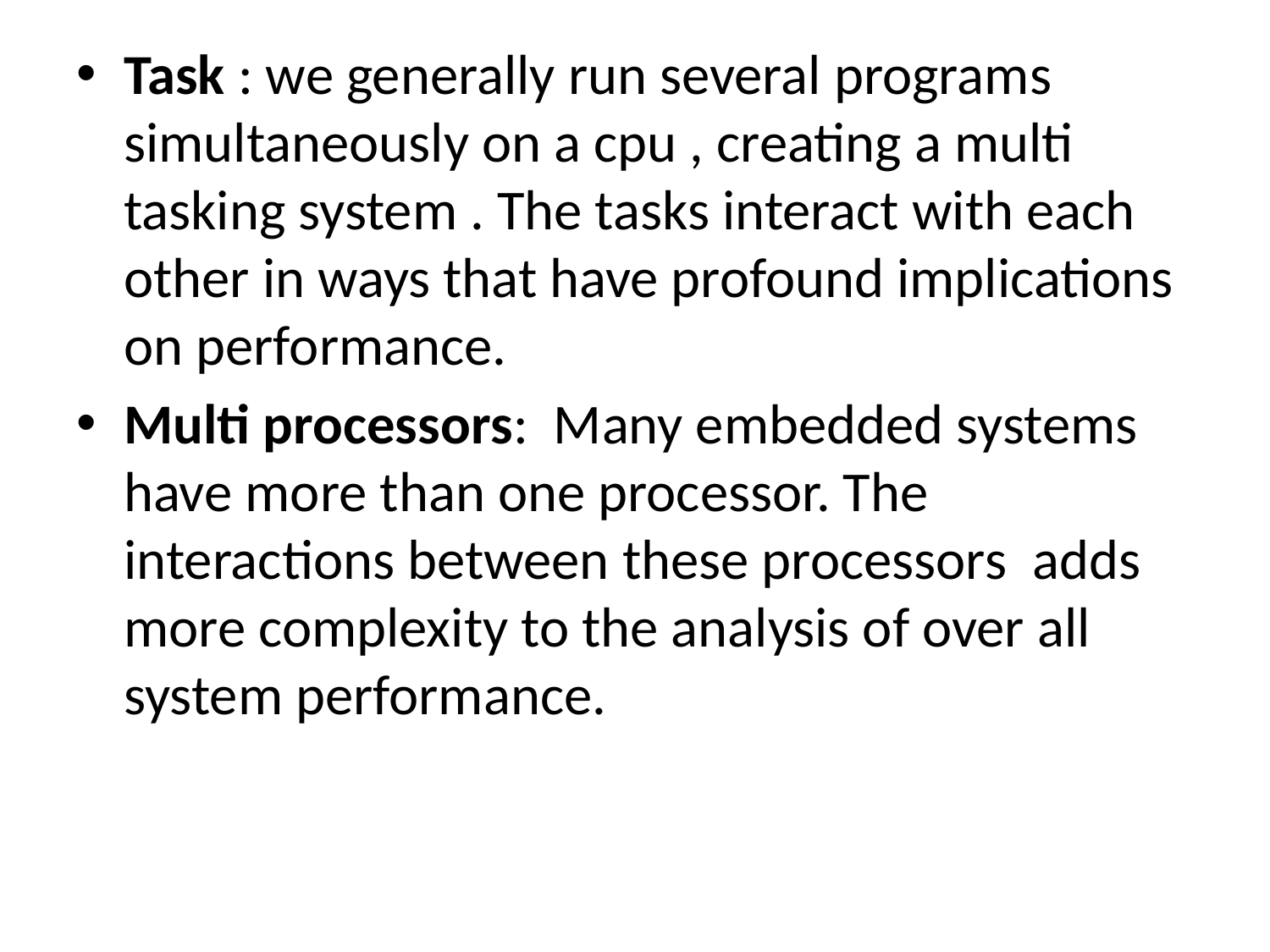

Task : we generally run several programs simultaneously on a cpu , creating a multi tasking system . The tasks interact with each other in ways that have profound implications on performance.
Multi processors:  Many embedded systems have more than one processor. The interactions between these processors  adds more complexity to the analysis of over all system performance.